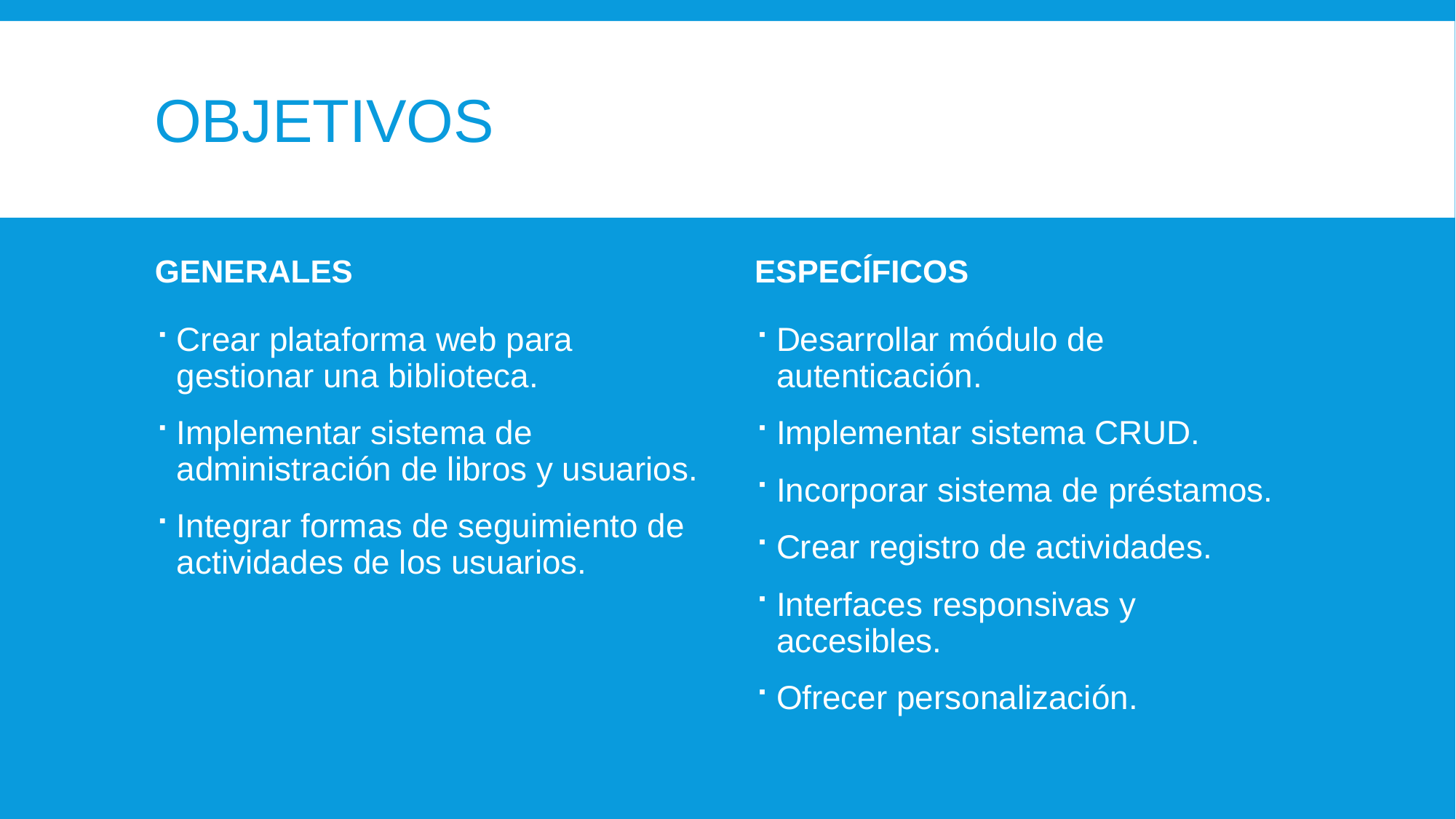

# objetivos
GENERALES
ESPECÍFICOS
Desarrollar módulo de autenticación.
Implementar sistema CRUD.
Incorporar sistema de préstamos.
Crear registro de actividades.
Interfaces responsivas y accesibles.
Ofrecer personalización.
Crear plataforma web para gestionar una biblioteca.
Implementar sistema de administración de libros y usuarios.
Integrar formas de seguimiento de actividades de los usuarios.